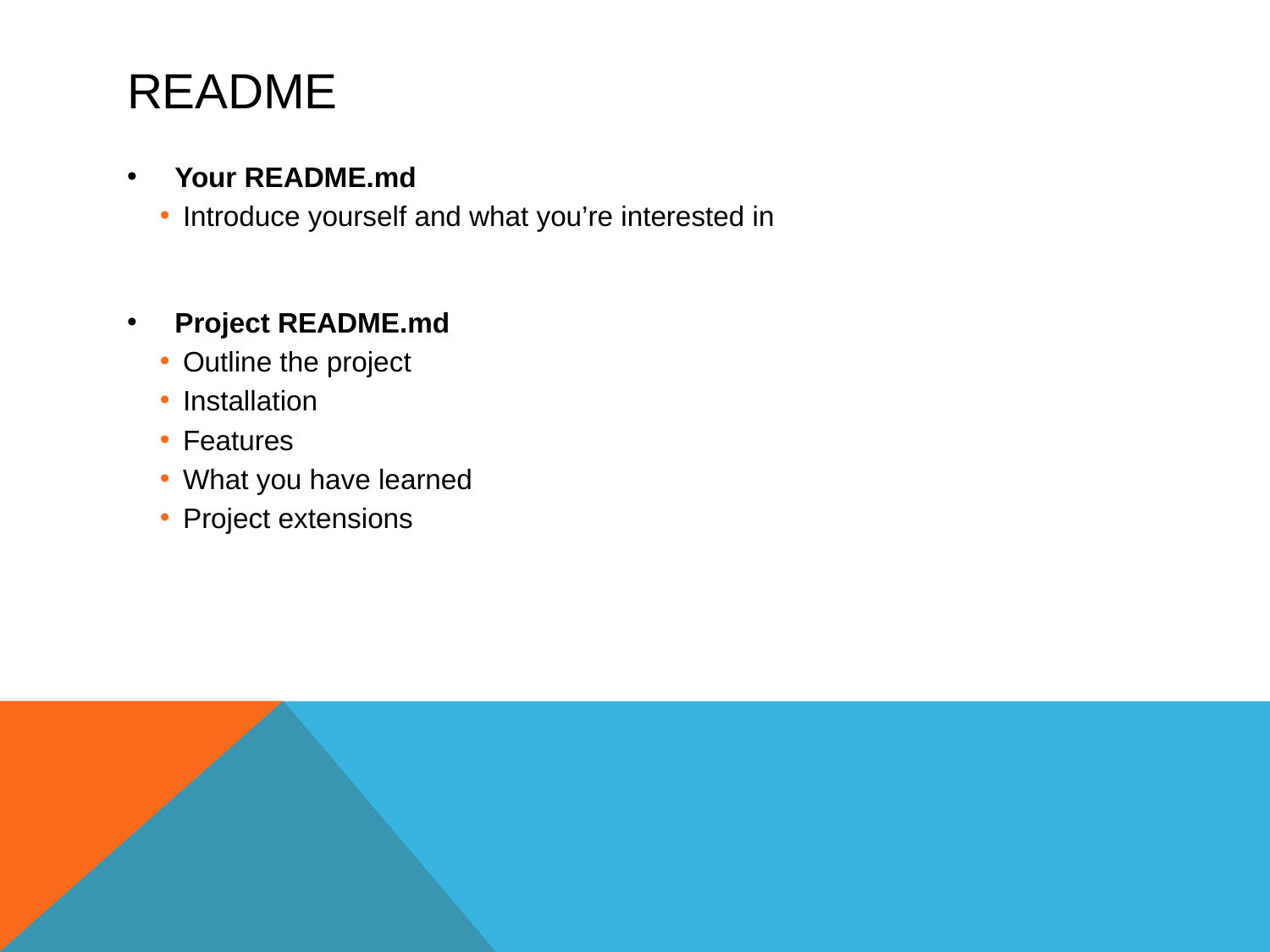

# Readme
Your README.md
Introduce yourself and what you’re interested in

Project README.md
Outline the project
Installation
Features
What you have learned
Project extensions